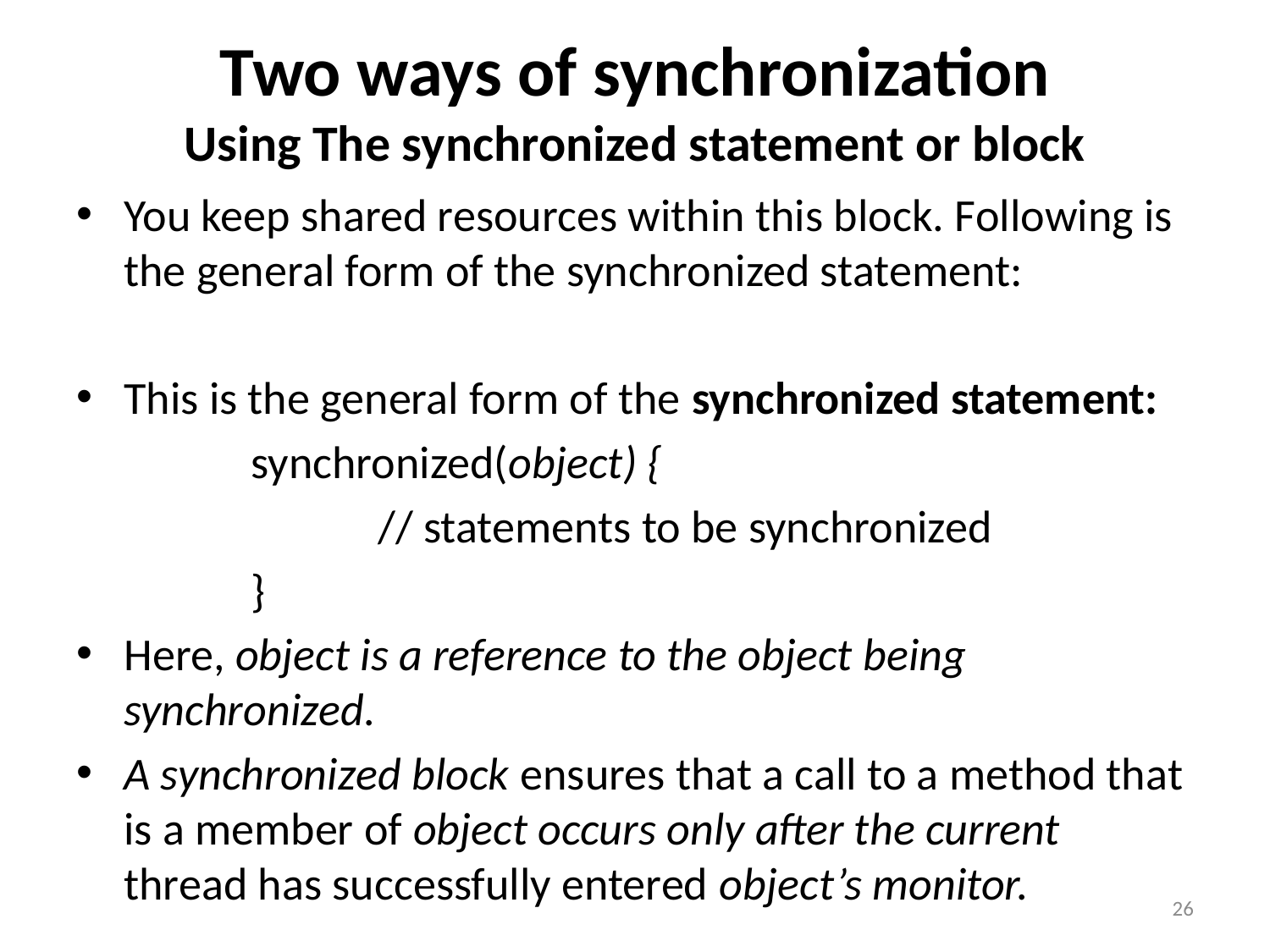

# Two ways of synchronization Using The synchronized statement or block
You keep shared resources within this block. Following is the general form of the synchronized statement:

This is the general form of the synchronized statement:
		synchronized(object) {
			// statements to be synchronized
		}
Here, object is a reference to the object being synchronized.
A synchronized block ensures that a call to a method that is a member of object occurs only after the current thread has successfully entered object’s monitor.
26